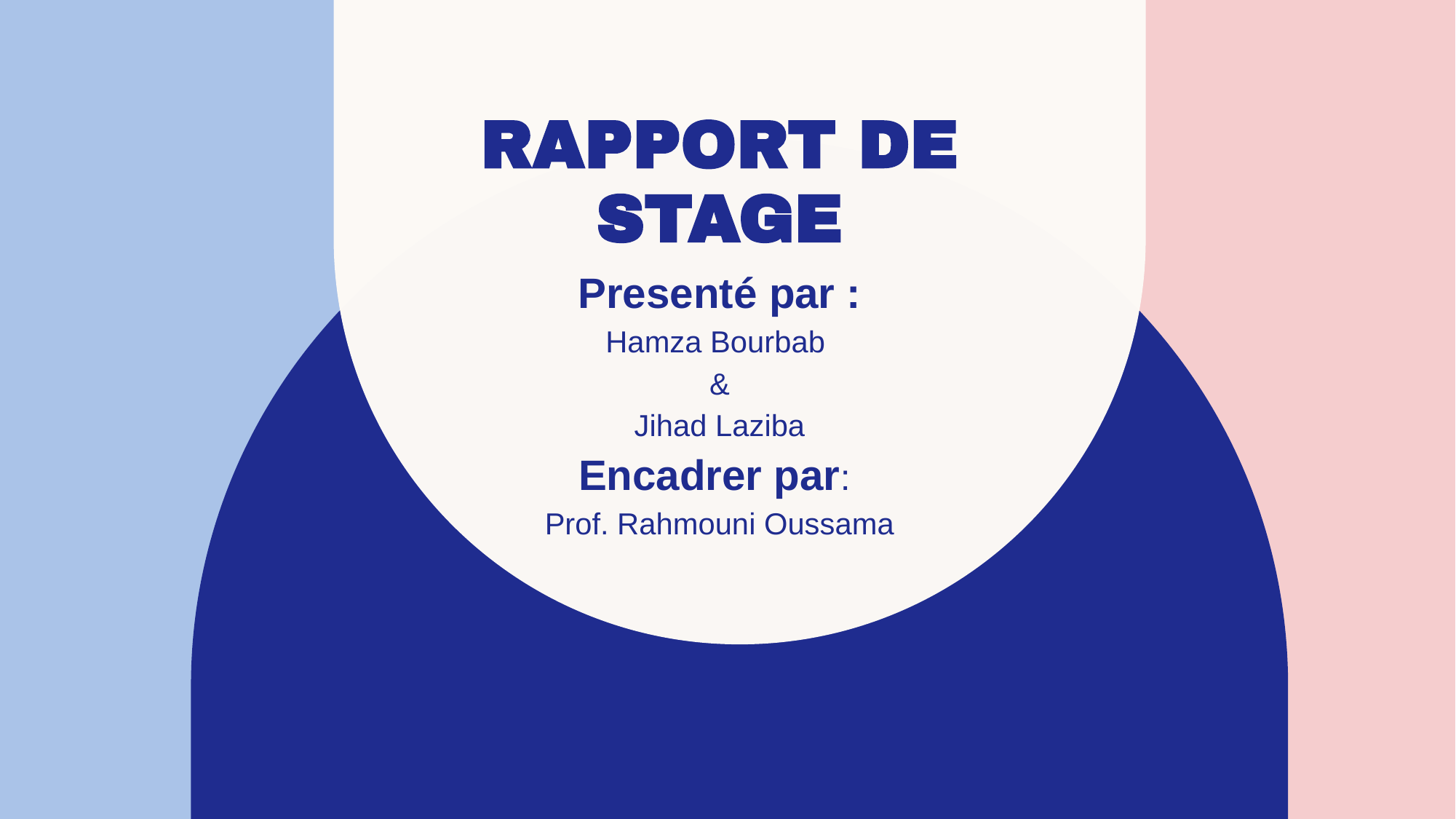

# RAPPORT DE STAGE
Presenté par :
Hamza Bourbab
&
Jihad Laziba
Encadrer par:
Prof. Rahmouni Oussama